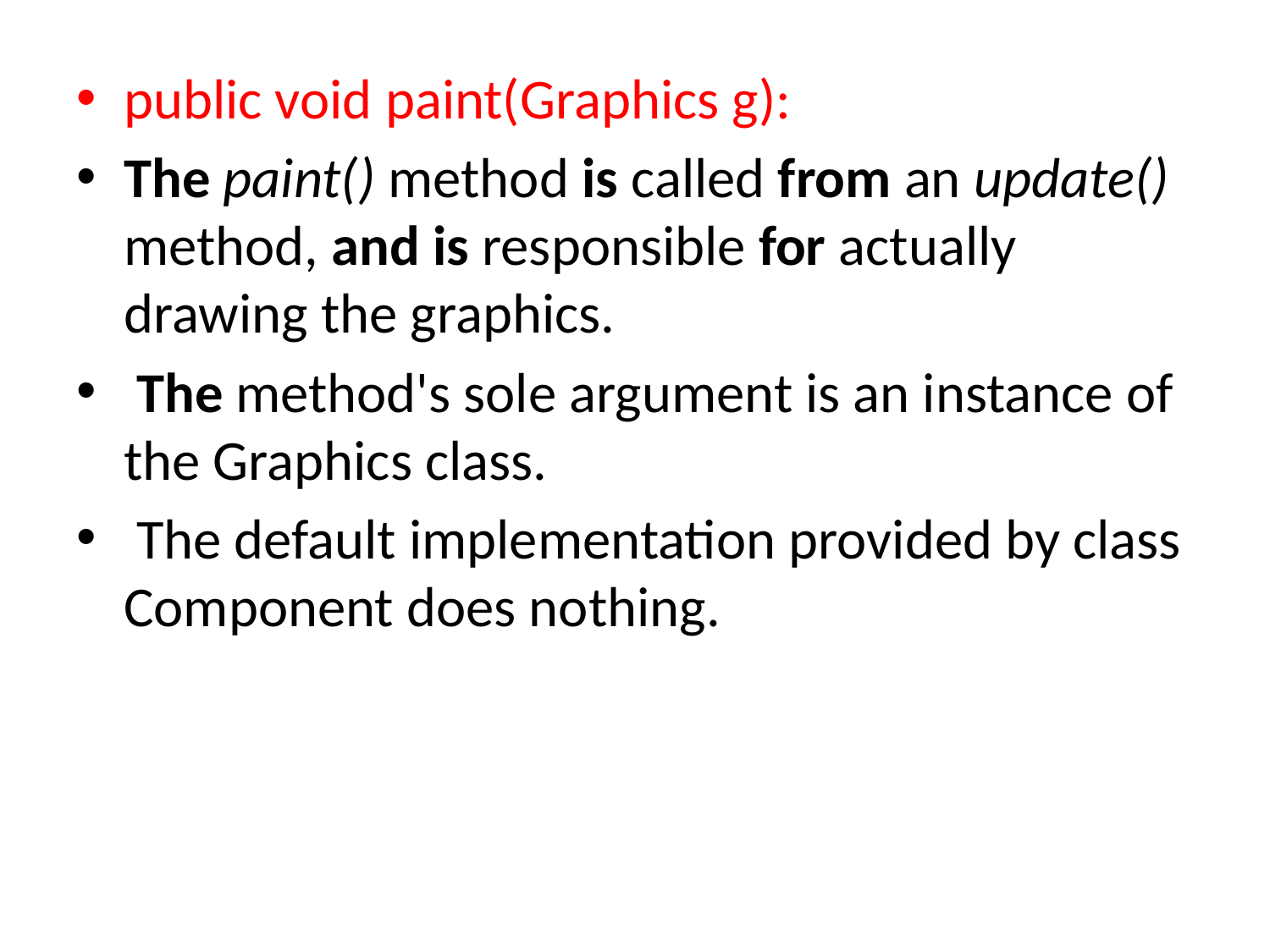

public void paint(Graphics g):
The paint() method is called from an update() method, and is responsible for actually drawing the graphics.
 The method's sole argument is an instance of the Graphics class.
 The default implementation provided by class Component does nothing.